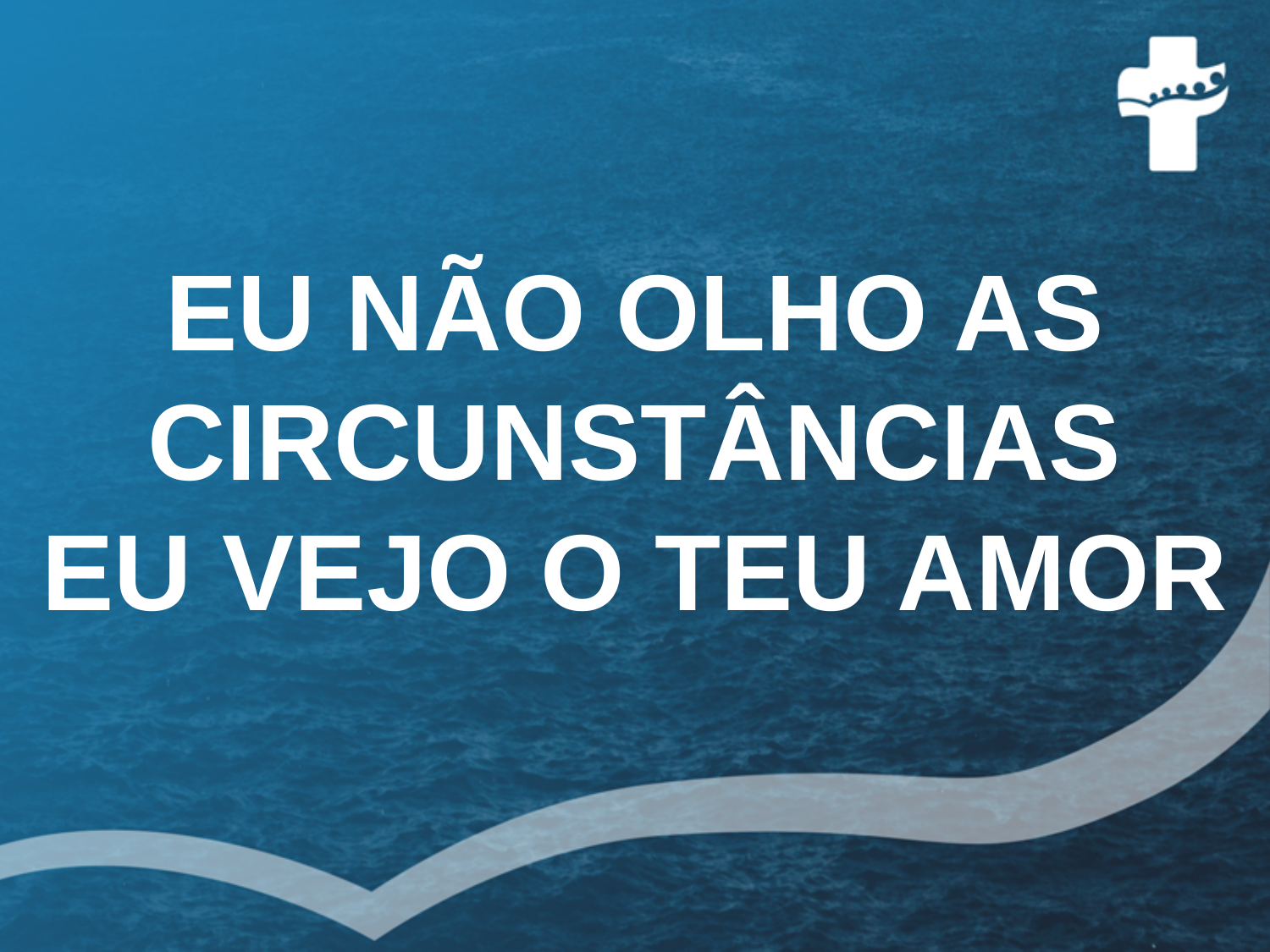

EU NÃO OLHO AS CIRCUNSTÂNCIAS
EU VEJO O TEU AMOR